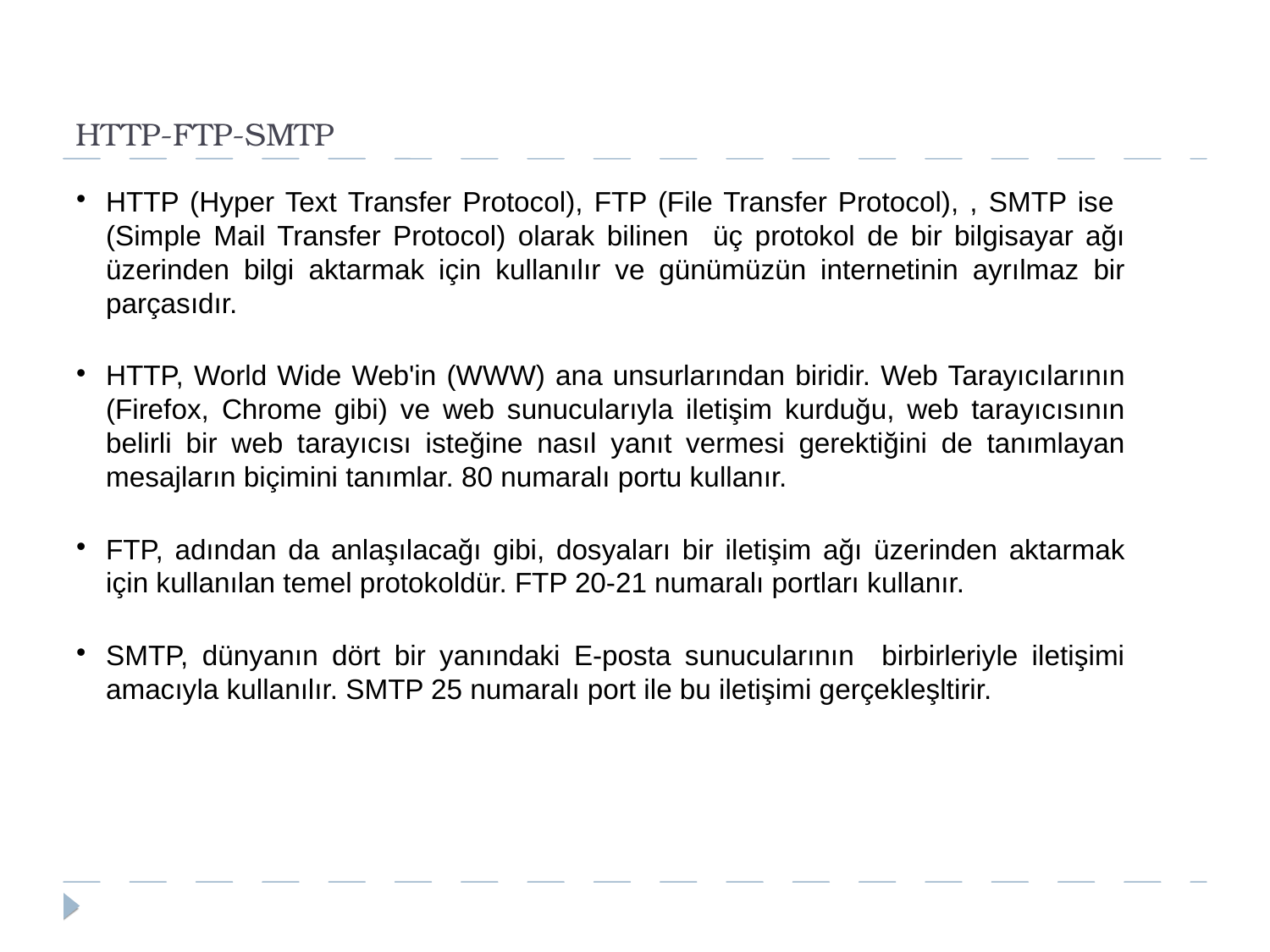

HTTP-FTP-SMTP

HTTP (Hyper Text Transfer Protocol), FTP (File Transfer Protocol), , SMTP ise  (Simple Mail Transfer Protocol) olarak bilinen  üç protokol de bir bilgisayar ağı üzerinden bilgi aktarmak için kullanılır ve günümüzün internetinin ayrılmaz bir parçasıdır.
HTTP, World Wide Web'in (WWW) ana unsurlarından biridir. Web Tarayıcılarının (Firefox, Chrome gibi) ve web sunucularıyla iletişim kurduğu, web tarayıcısının belirli bir web tarayıcısı isteğine nasıl yanıt vermesi gerektiğini de tanımlayan mesajların biçimini tanımlar. 80 numaralı portu kullanır.
FTP, adından da anlaşılacağı gibi, dosyaları bir iletişim ağı üzerinden aktarmak için kullanılan temel protokoldür. FTP 20-21 numaralı portları kullanır.
SMTP, dünyanın dört bir yanındaki E-posta sunucularının  birbirleriyle iletişimi amacıyla kullanılır. SMTP 25 numaralı port ile bu iletişimi gerçekleşltirir.